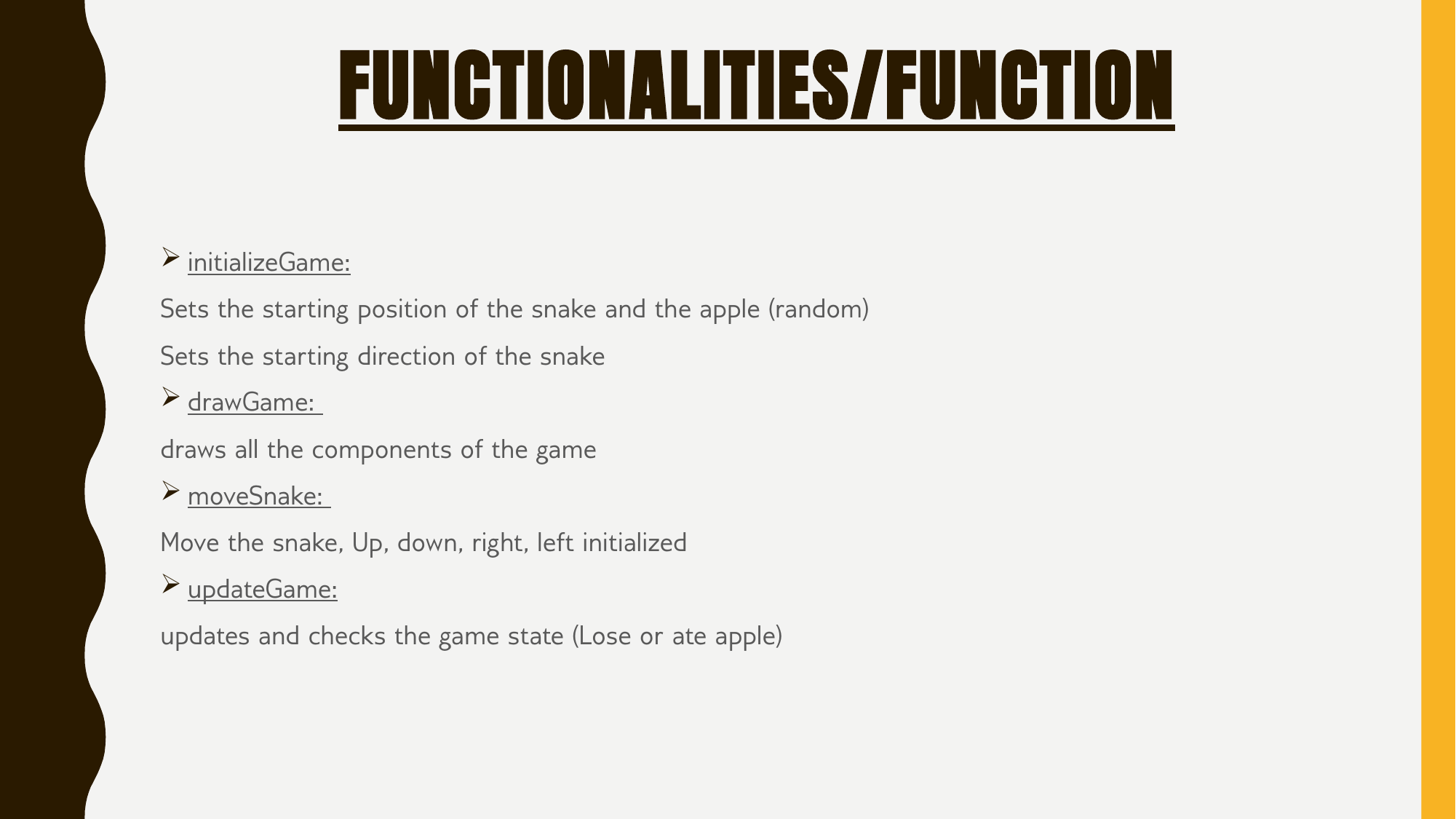

# Functionalities/Function
initializeGame:
Sets the starting position of the snake and the apple (random)
Sets the starting direction of the snake
drawGame:
draws all the components of the game
moveSnake:
Move the snake, Up, down, right, left initialized
updateGame:
updates and checks the game state (Lose or ate apple)